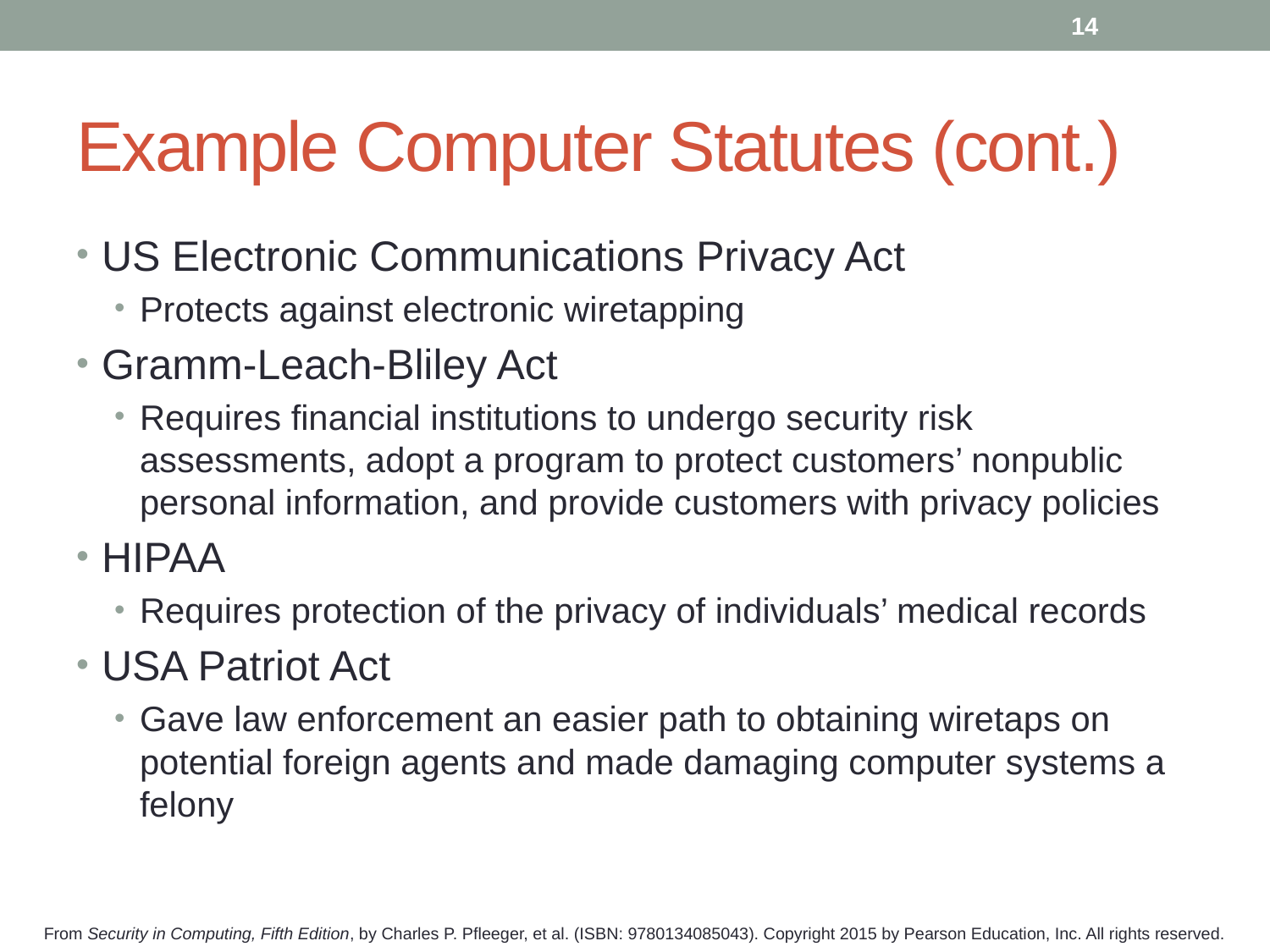

14
# Example Computer Statutes (cont.)
US Electronic Communications Privacy Act
Protects against electronic wiretapping
Gramm-Leach-Bliley Act
Requires financial institutions to undergo security risk assessments, adopt a program to protect customers’ nonpublic personal information, and provide customers with privacy policies
HIPAA
Requires protection of the privacy of individuals’ medical records
USA Patriot Act
Gave law enforcement an easier path to obtaining wiretaps on potential foreign agents and made damaging computer systems a felony
From Security in Computing, Fifth Edition, by Charles P. Pfleeger, et al. (ISBN: 9780134085043). Copyright 2015 by Pearson Education, Inc. All rights reserved.